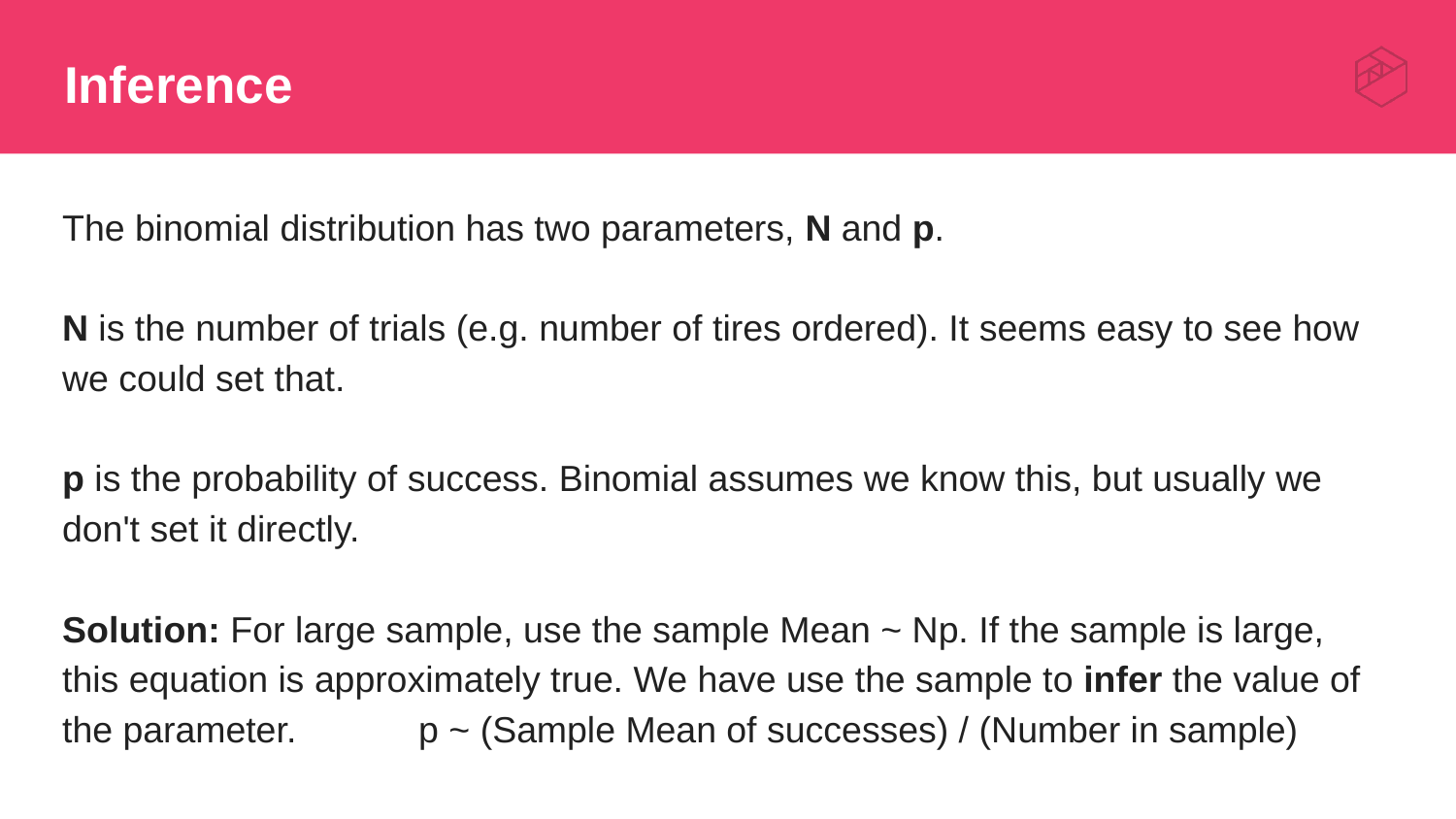

# Inference
The binomial distribution has two parameters, N and p.
N is the number of trials (e.g. number of tires ordered). It seems easy to see how we could set that.
p is the probability of success. Binomial assumes we know this, but usually we don't set it directly.
Solution: For large sample, use the sample Mean ~ Np. If the sample is large, this equation is approximately true. We have use the sample to infer the value of the parameter.            p ~ (Sample Mean of successes) / (Number in sample)